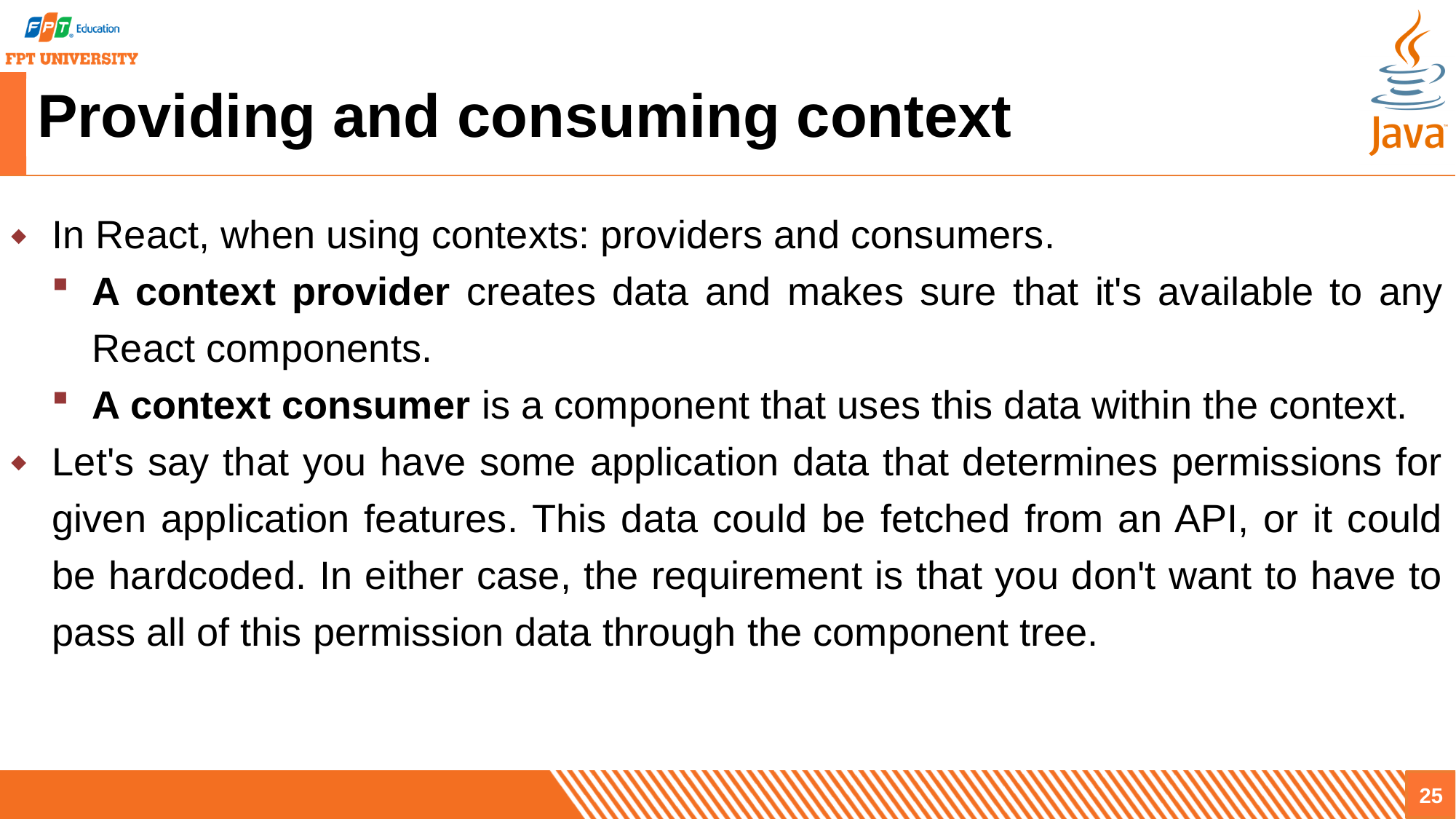

# Providing and consuming context
In React, when using contexts: providers and consumers.
A context provider creates data and makes sure that it's available to any React components.
A context consumer is a component that uses this data within the context.
Let's say that you have some application data that determines permissions for given application features. This data could be fetched from an API, or it could be hardcoded. In either case, the requirement is that you don't want to have to pass all of this permission data through the component tree.

25